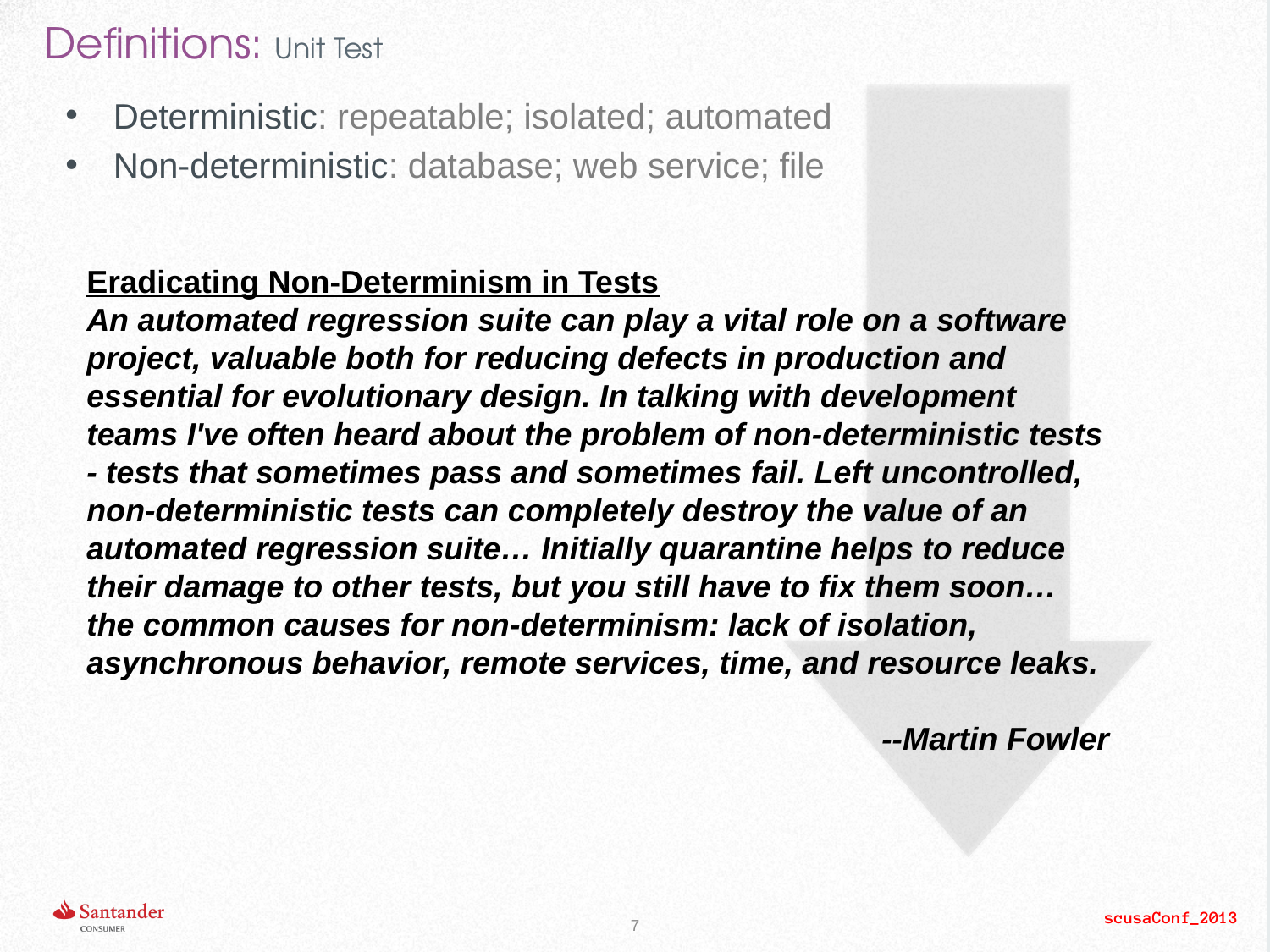

# Definitions: Unit Test

Deterministic: repeatable; isolated; automated
Non-deterministic: database; web service; file
Eradicating Non-Determinism in Tests
An automated regression suite can play a vital role on a software project, valuable both for reducing defects in production and essential for evolutionary design. In talking with development teams I've often heard about the problem of non-deterministic tests - tests that sometimes pass and sometimes fail. Left uncontrolled, non-deterministic tests can completely destroy the value of an automated regression suite… Initially quarantine helps to reduce their damage to other tests, but you still have to fix them soon… the common causes for non-determinism: lack of isolation, asynchronous behavior, remote services, time, and resource leaks.

--Martin Fowler
7